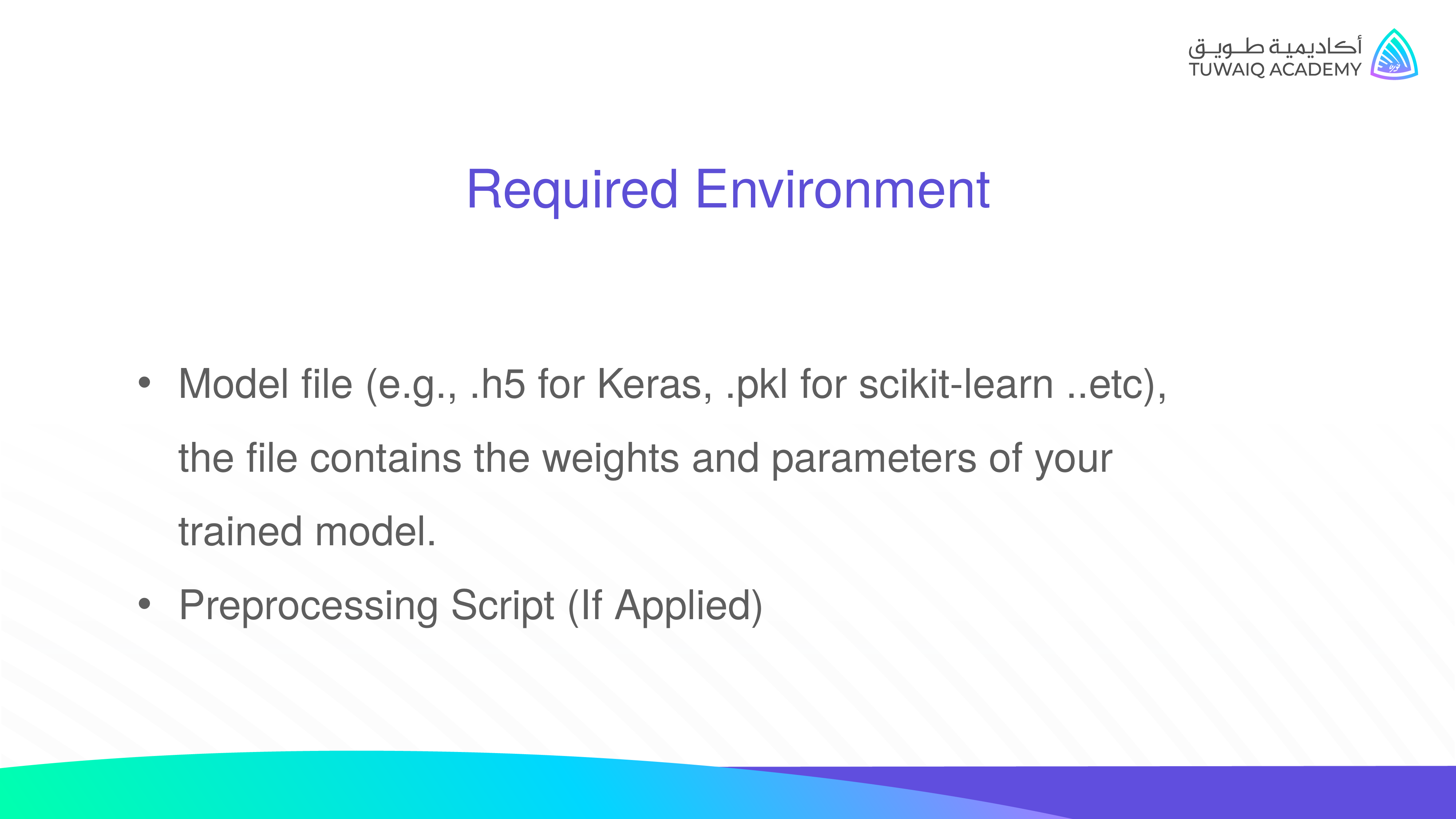

Required Environment

Model file (e.g., .h5 for Keras, .pkl for scikit-learn ..etc), the file contains the weights and parameters of your trained model.
Preprocessing Script (If Applied)